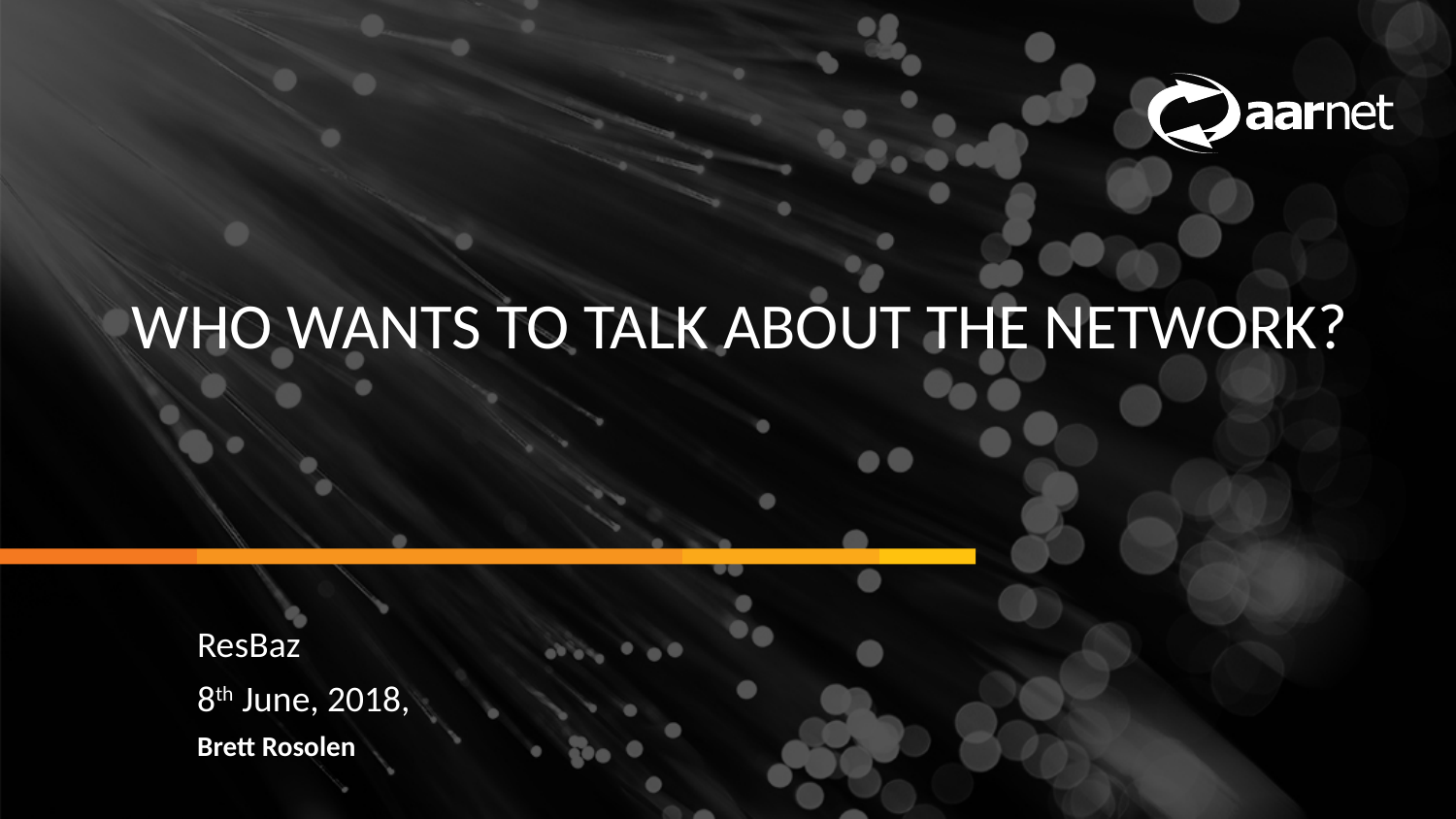

# Who wants to talk about the network?
ResBaz
8th June, 2018,
Brett Rosolen